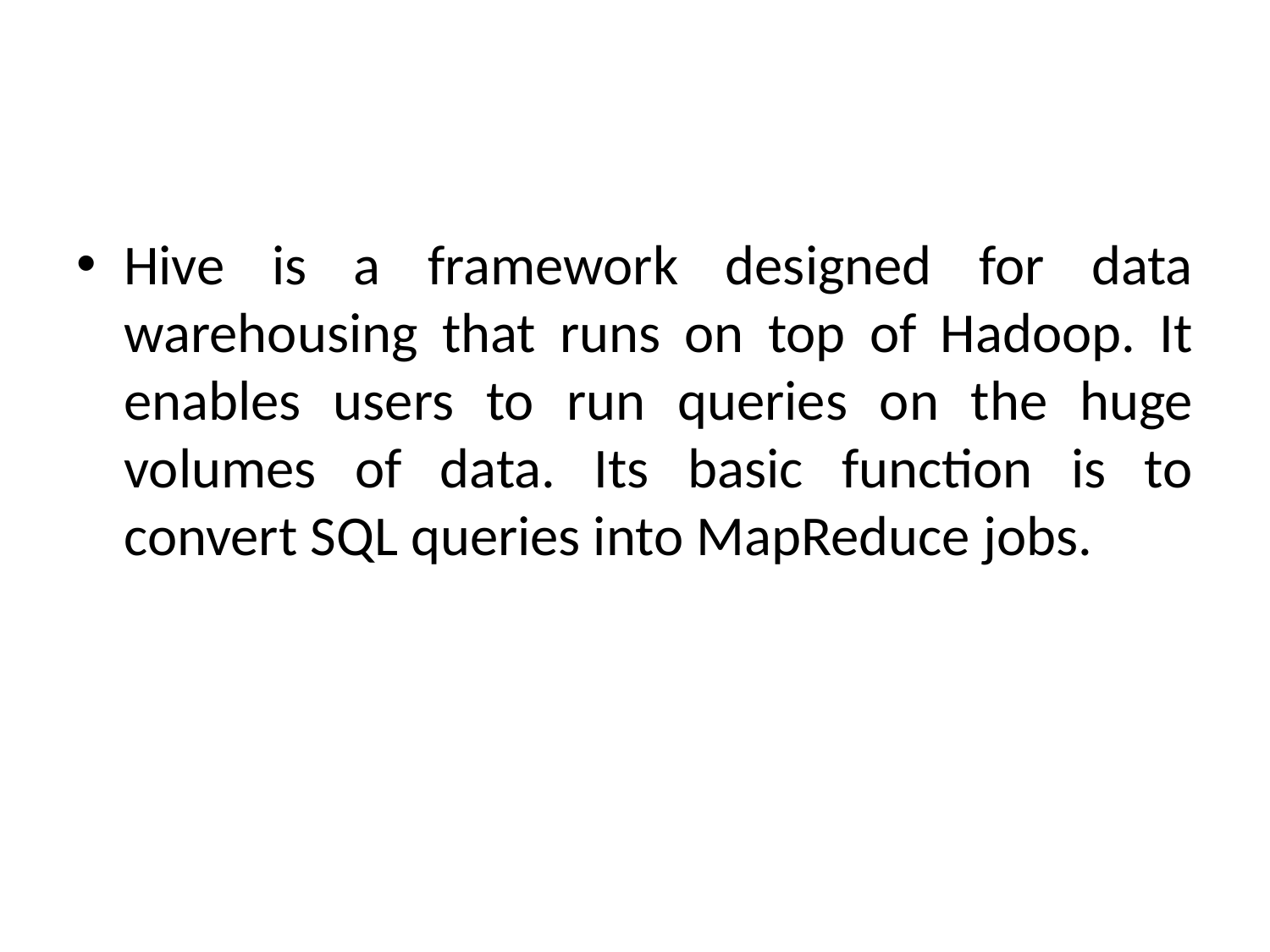

#
Hive is a framework designed for data warehousing that runs on top of Hadoop. It enables users to run queries on the huge volumes of data. Its basic function is to convert SQL queries into MapReduce jobs.